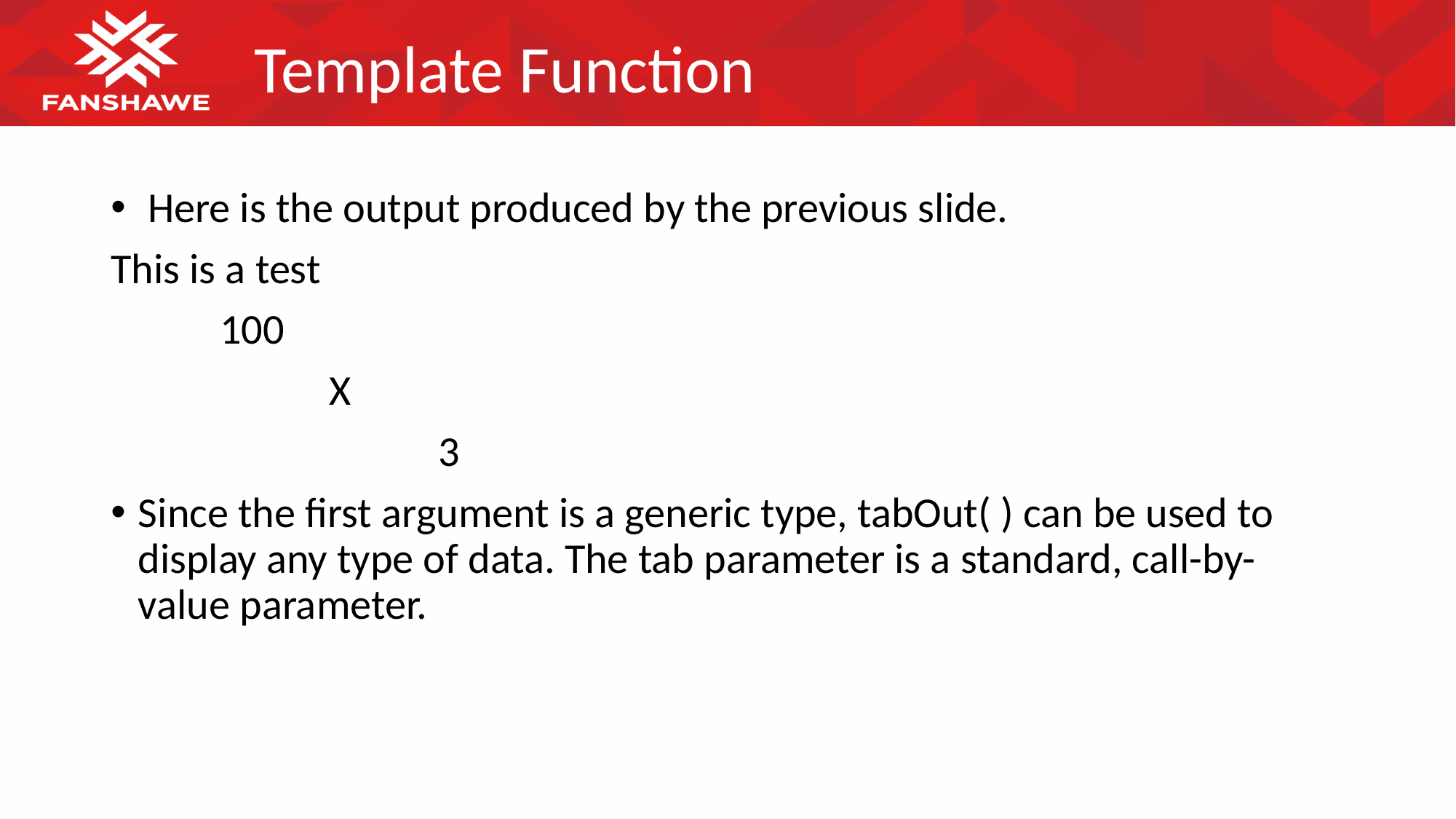

# Template Function
 Here is the output produced by the previous slide.
This is a test
	100
		X
			3
Since the first argument is a generic type, tabOut( ) can be used to display any type of data. The tab parameter is a standard, call-by-value parameter.